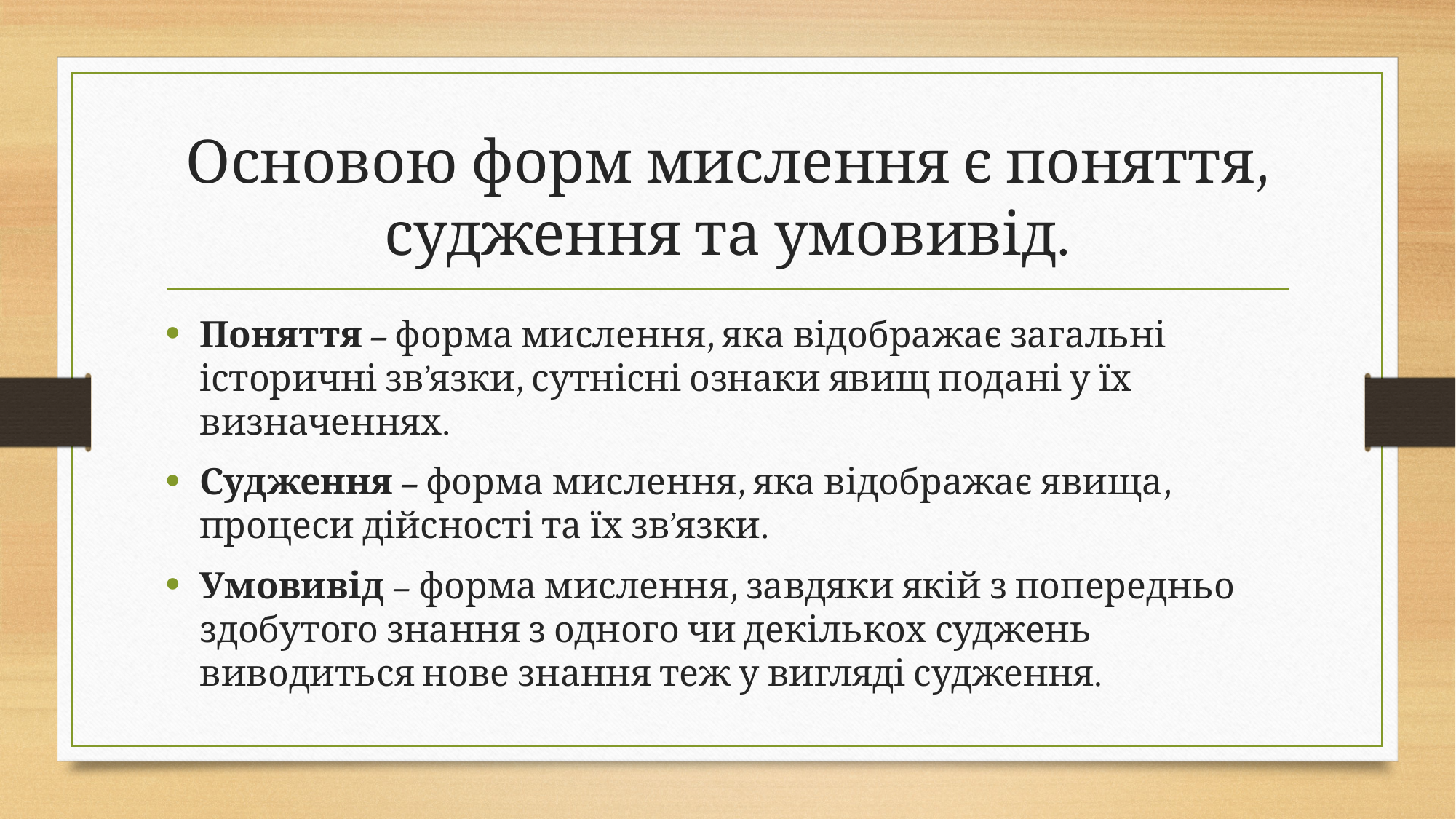

# Основою форм мислення є поняття, судження та умовивід.
Поняття – форма мислення, яка відображає загальні історичні зв’язки, сутнісні ознаки явищ подані у їх визначеннях.
Судження – форма мислення, яка відображає явища, процеси дійсності та їх зв’язки.
Умовивід – форма мислення, завдяки якій з попередньо здобутого знання з одного чи декількох суджень виводиться нове знання теж у вигляді судження.